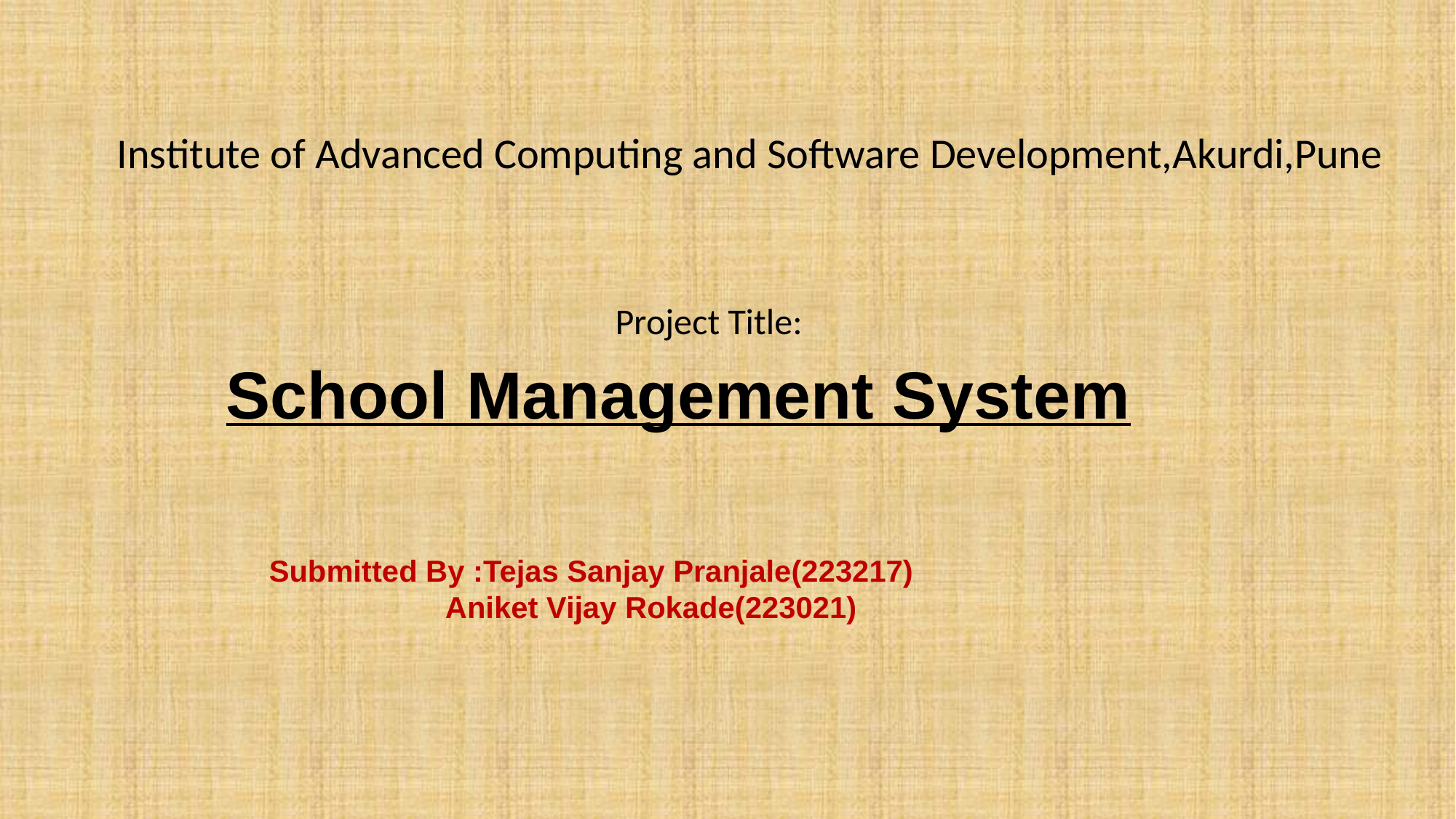

Institute of Advanced Computing and Software Development,Akurdi,Pune
Project Title:
School Management System
Submitted By :Tejas Sanjay Pranjale(223217)
	        Aniket Vijay Rokade(223021)